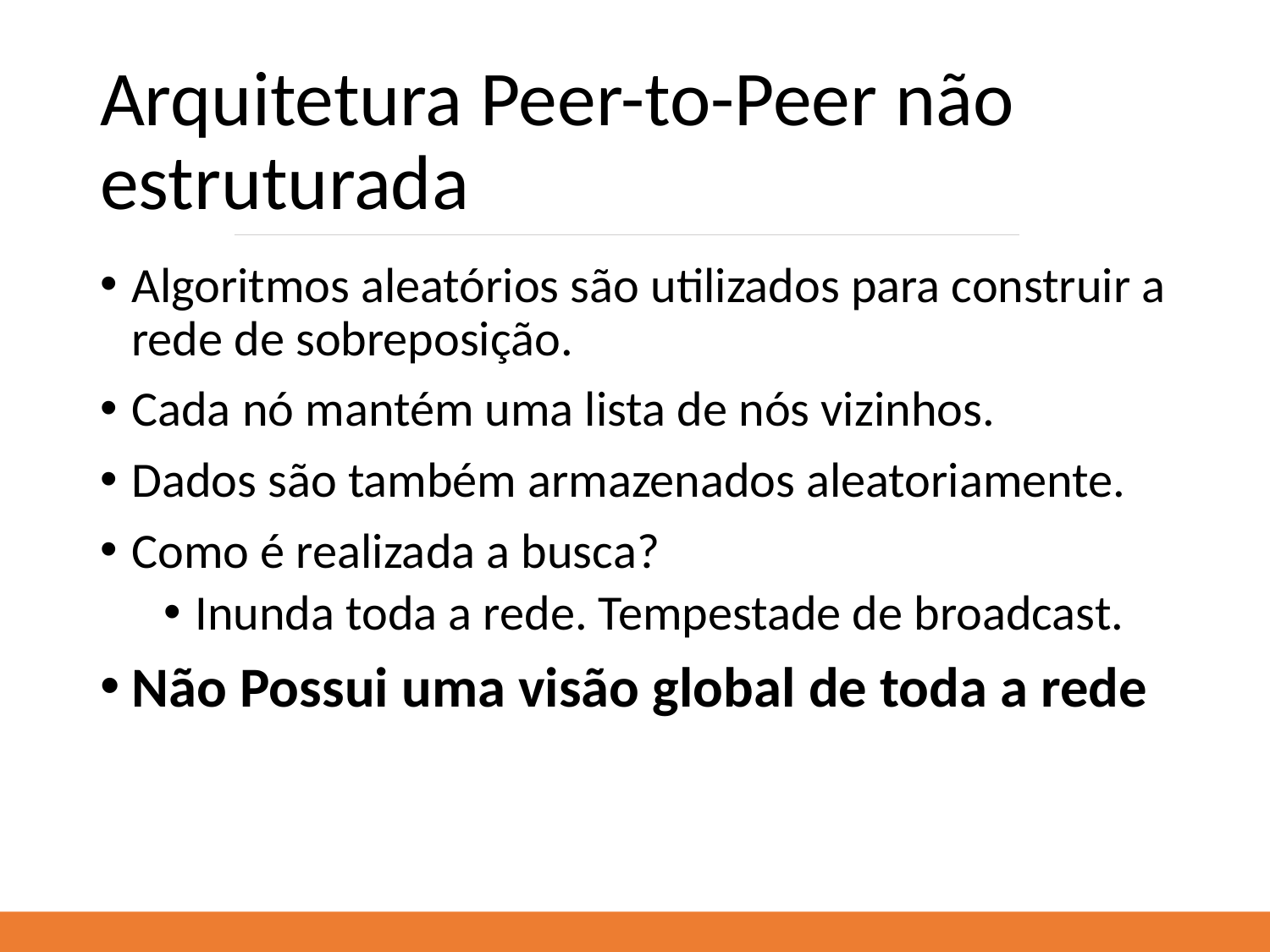

# Arquitetura Peer-to-Peer não estruturada
Algoritmos aleatórios são utilizados para construir a rede de sobreposição.
Cada nó mantém uma lista de nós vizinhos.
Dados são também armazenados aleatoriamente.
Como é realizada a busca?
Inunda toda a rede. Tempestade de broadcast.
Não Possui uma visão global de toda a rede